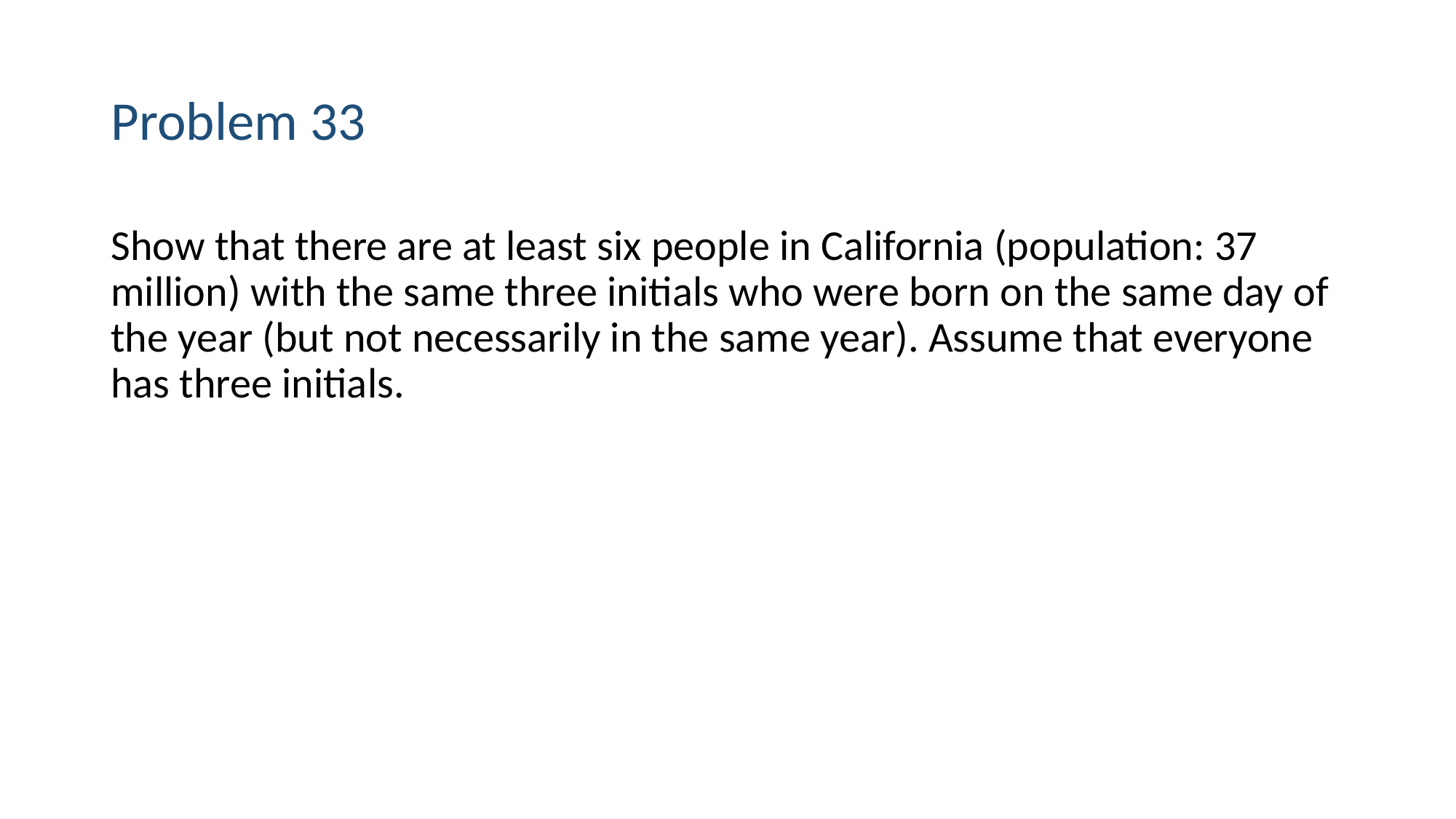

# Problem 33
Show that there are at least six people in California (population: 37 million) with the same three initials who were born on the same day of the year (but not necessarily in the same year). Assume that everyone has three initials.